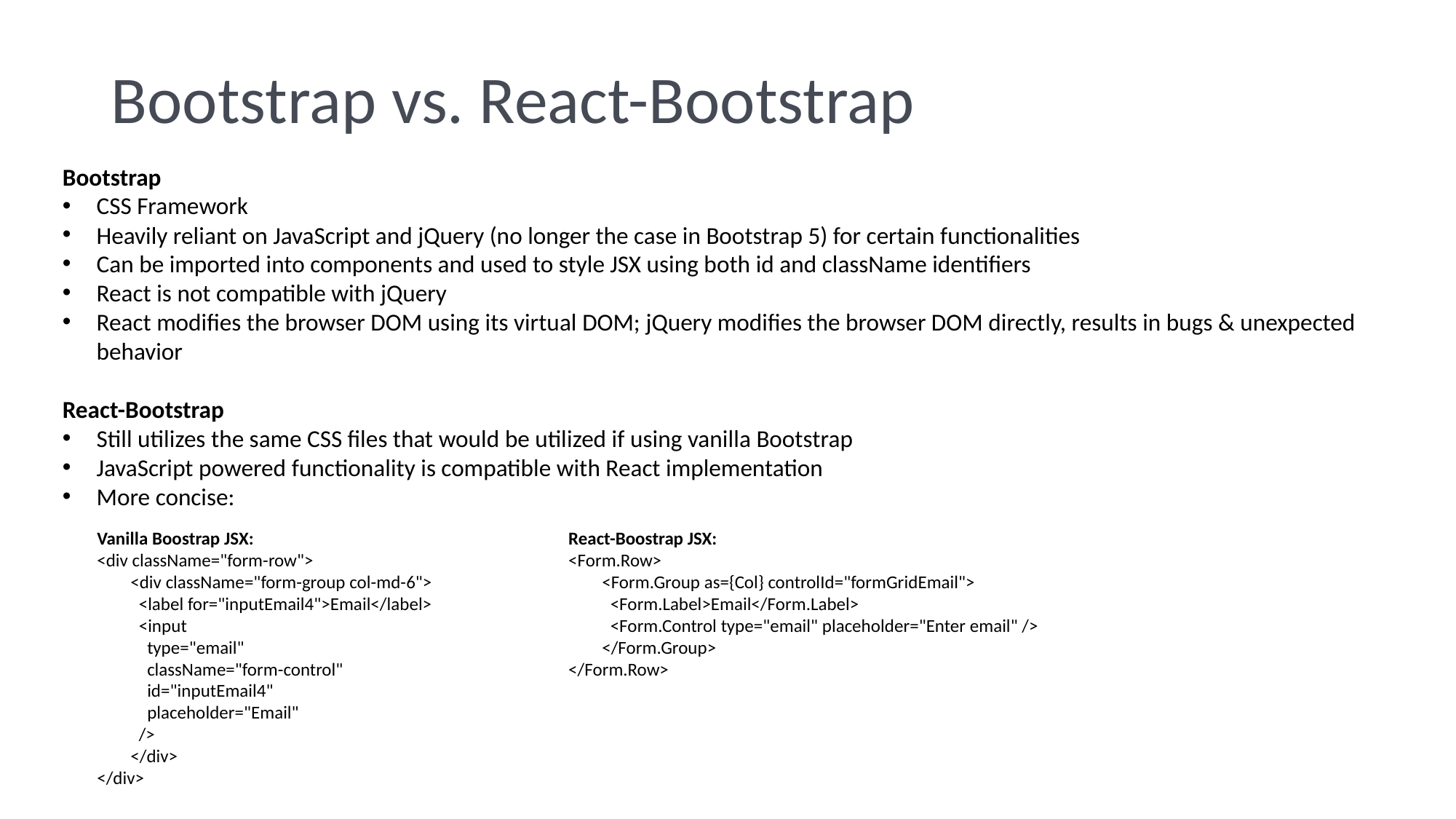

# Bootstrap vs. React-Bootstrap
Bootstrap
CSS Framework
Heavily reliant on JavaScript and jQuery (no longer the case in Bootstrap 5) for certain functionalities
Can be imported into components and used to style JSX using both id and className identifiers
React is not compatible with jQuery
React modifies the browser DOM using its virtual DOM; jQuery modifies the browser DOM directly, results in bugs & unexpected behavior

React-Bootstrap
Still utilizes the same CSS files that would be utilized if using vanilla Bootstrap
JavaScript powered functionality is compatible with React implementation
More concise:

Vanilla Boostrap JSX:
<div className="form-row">
        <div className="form-group col-md-6">
          <label for="inputEmail4">Email</label>
          <input
            type="email"
            className="form-control"
            id="inputEmail4"
            placeholder="Email"
          />
        </div>
</div>

React-Boostrap JSX:
<Form.Row>
        <Form.Group as={Col} controlId="formGridEmail">
          <Form.Label>Email</Form.Label>
          <Form.Control type="email" placeholder="Enter email" />
        </Form.Group>
</Form.Row>